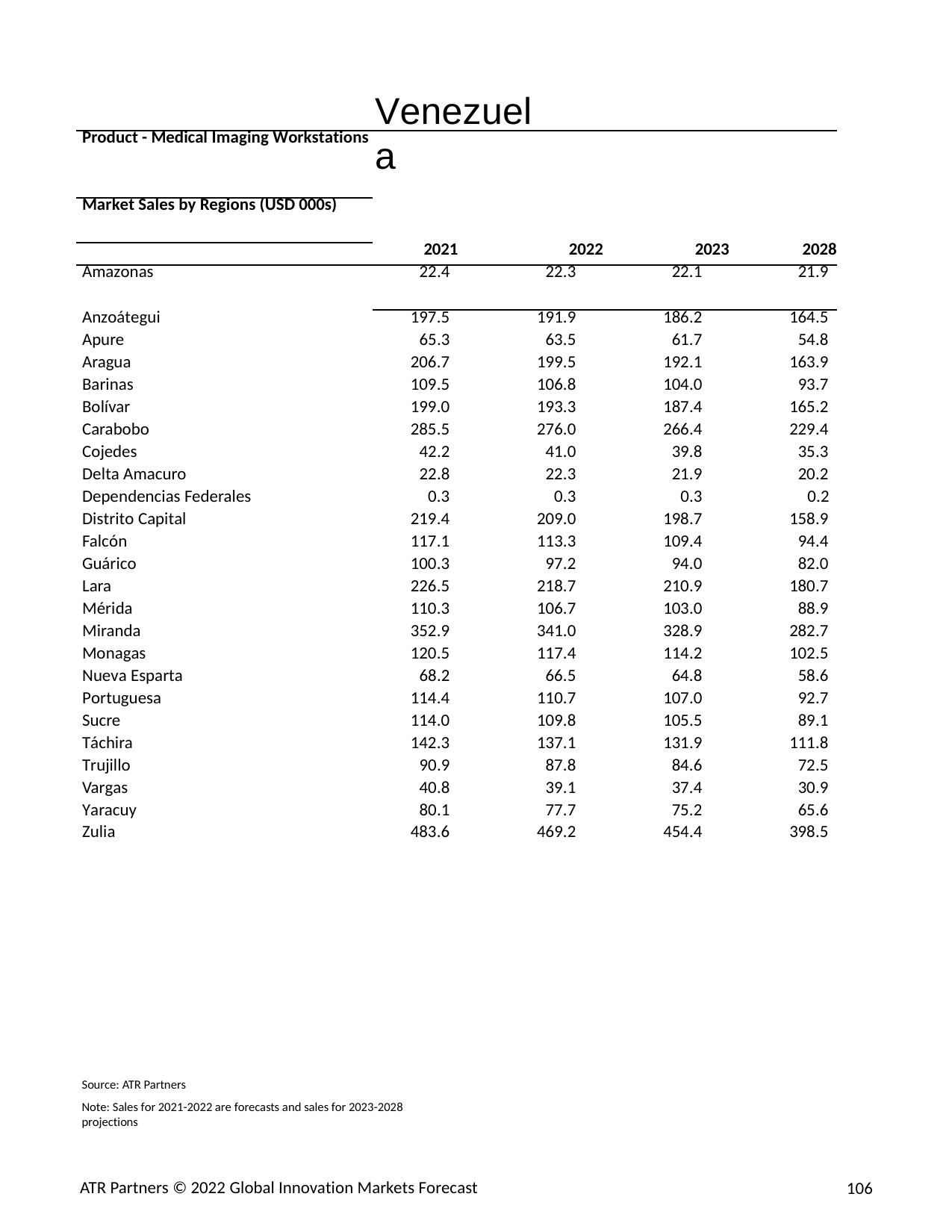

Venezuela
| Product - Medical Imaging Workstations |  |  |  |  |
| --- | --- | --- | --- | --- |
| Market Sales by Regions (USD 000s) |  |  |  |  |
|  | 2021 | 2022 | 2023 | 2028 |
| Amazonas | 22.4 | 22.3 | 22.1 | 21.9 |
| Anzoátegui | 197.5 | 191.9 | 186.2 | 164.5 |
| Apure | 65.3 | 63.5 | 61.7 | 54.8 |
| Aragua | 206.7 | 199.5 | 192.1 | 163.9 |
| Barinas | 109.5 | 106.8 | 104.0 | 93.7 |
| Bolívar | 199.0 | 193.3 | 187.4 | 165.2 |
| Carabobo | 285.5 | 276.0 | 266.4 | 229.4 |
| Cojedes | 42.2 | 41.0 | 39.8 | 35.3 |
| Delta Amacuro | 22.8 | 22.3 | 21.9 | 20.2 |
| Dependencias Federales | 0.3 | 0.3 | 0.3 | 0.2 |
| Distrito Capital | 219.4 | 209.0 | 198.7 | 158.9 |
| Falcón | 117.1 | 113.3 | 109.4 | 94.4 |
| Guárico | 100.3 | 97.2 | 94.0 | 82.0 |
| Lara | 226.5 | 218.7 | 210.9 | 180.7 |
| Mérida | 110.3 | 106.7 | 103.0 | 88.9 |
| Miranda | 352.9 | 341.0 | 328.9 | 282.7 |
| Monagas | 120.5 | 117.4 | 114.2 | 102.5 |
| Nueva Esparta | 68.2 | 66.5 | 64.8 | 58.6 |
| Portuguesa | 114.4 | 110.7 | 107.0 | 92.7 |
| Sucre | 114.0 | 109.8 | 105.5 | 89.1 |
| Táchira | 142.3 | 137.1 | 131.9 | 111.8 |
| Trujillo | 90.9 | 87.8 | 84.6 | 72.5 |
| Vargas | 40.8 | 39.1 | 37.4 | 30.9 |
| Yaracuy | 80.1 | 77.7 | 75.2 | 65.6 |
| Zulia | 483.6 | 469.2 | 454.4 | 398.5 |
Source: ATR Partners
Note: Sales for 2021-2022 are forecasts and sales for 2023-2028 projections
ATR Partners © 2022 Global Innovation Markets Forecast

106